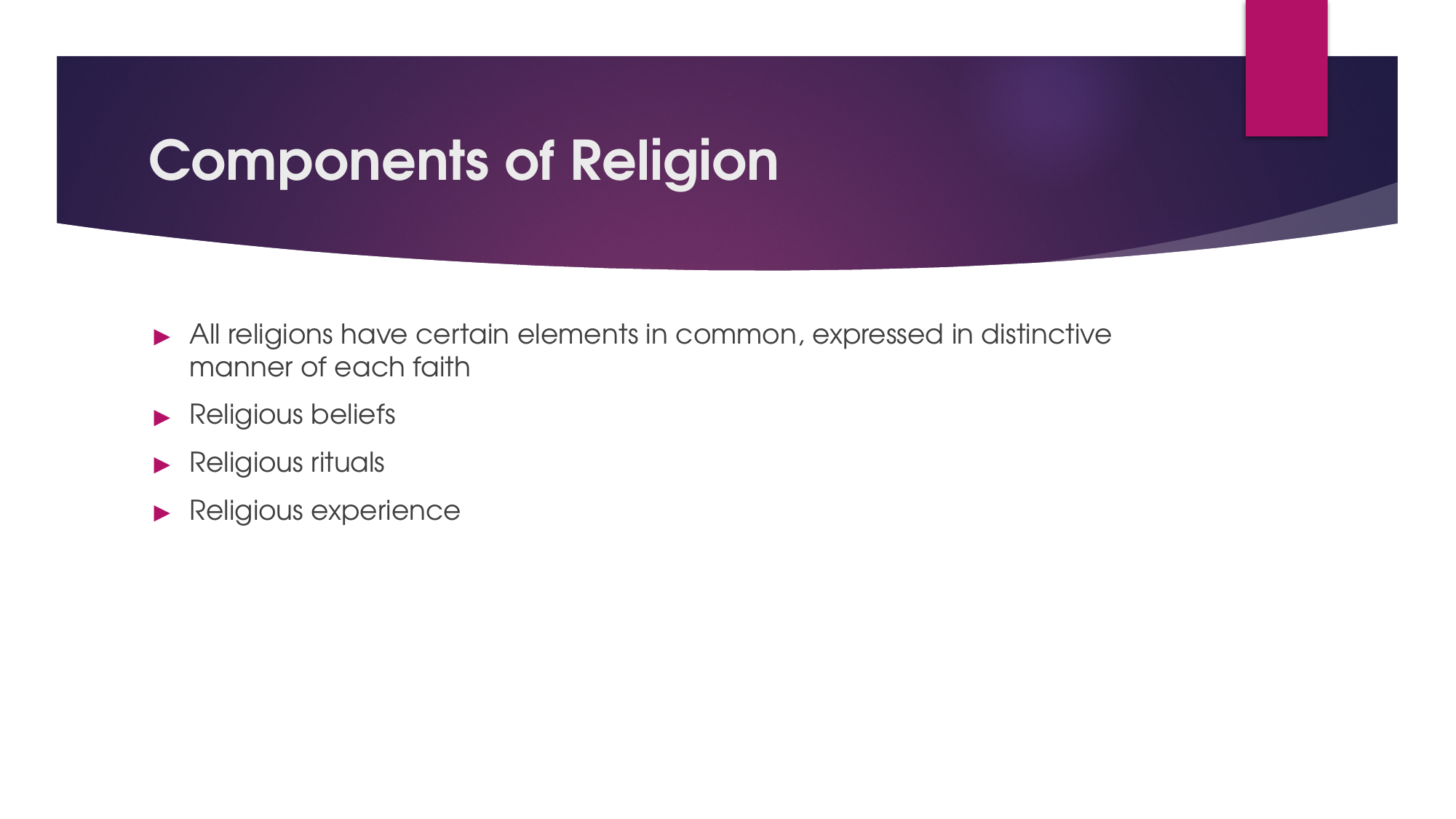

# Components of Religion
All religions have certain elements in common, expressed in distinctive manner of each faith
Religious beliefs
Religious rituals
Religious experience